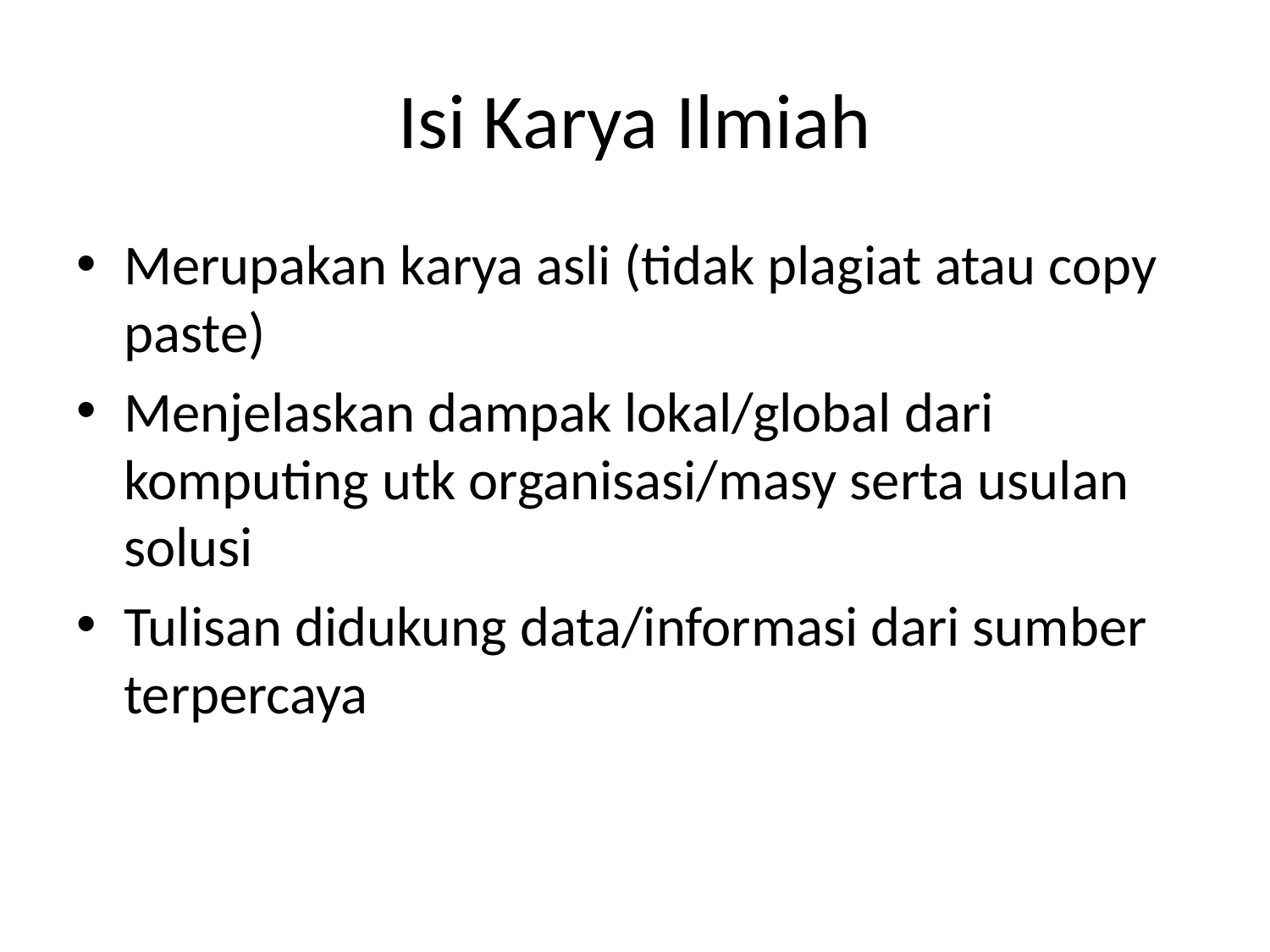

# Isi Karya Ilmiah
Merupakan karya asli (tidak plagiat atau copy paste)
Menjelaskan dampak lokal/global dari komputing utk organisasi/masy serta usulan solusi
Tulisan didukung data/informasi dari sumber terpercaya